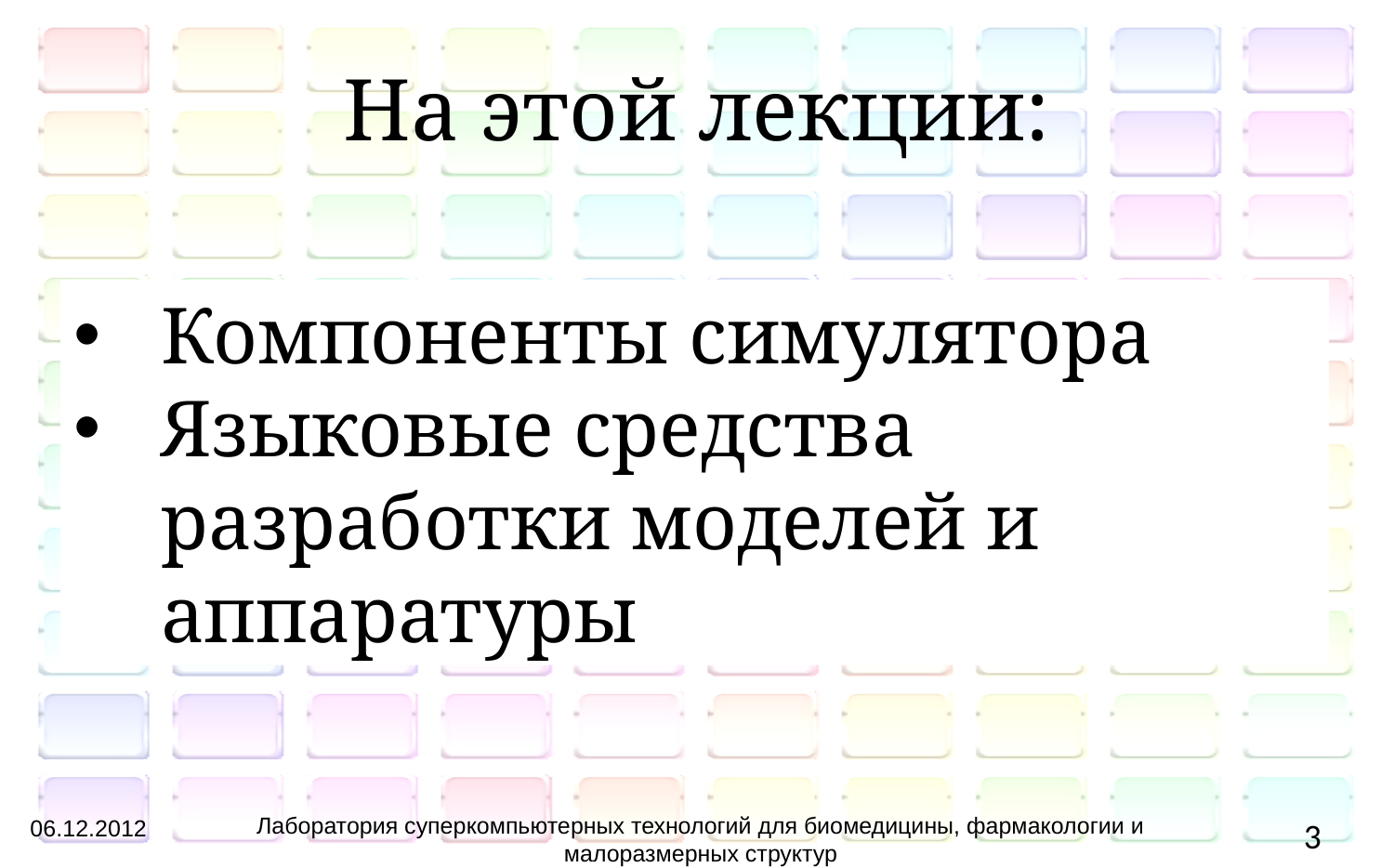

# На этой лекции:
Компоненты симулятора
Языковые средства разработки моделей и аппаратуры
Лаборатория суперкомпьютерных технологий для биомедицины, фармакологии и малоразмерных структур
06.12.2012
3